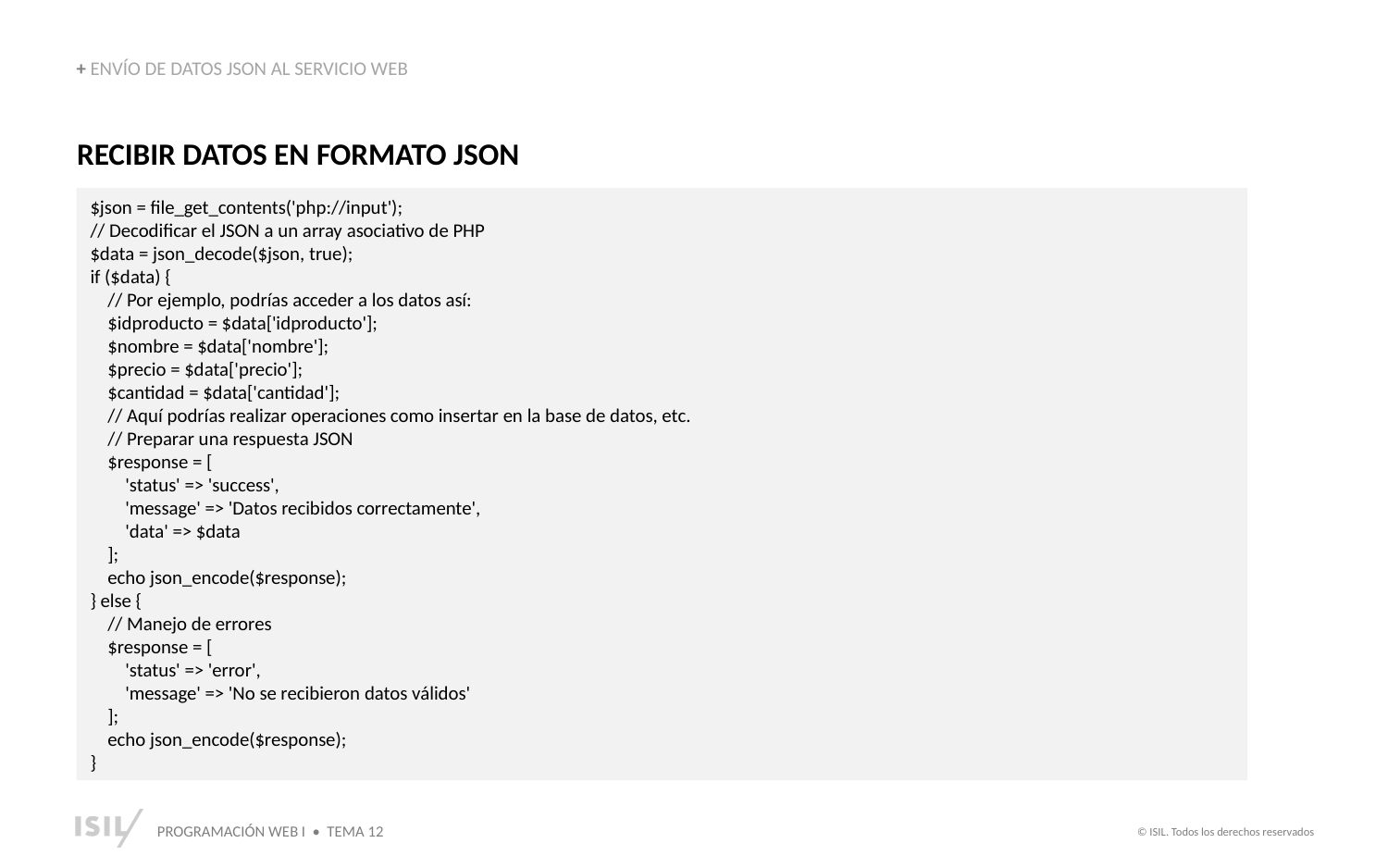

+ ENVÍO DE DATOS JSON AL SERVICIO WEB

RECIBIR DATOS EN FORMATO JSON
$json = file_get_contents('php://input');
// Decodificar el JSON a un array asociativo de PHP
$data = json_decode($json, true);
if ($data) {
    // Por ejemplo, podrías acceder a los datos así:
    $idproducto = $data['idproducto'];
    $nombre = $data['nombre'];
    $precio = $data['precio'];
    $cantidad = $data['cantidad'];
    // Aquí podrías realizar operaciones como insertar en la base de datos, etc.
    // Preparar una respuesta JSON
    $response = [
        'status' => 'success',
        'message' => 'Datos recibidos correctamente',
        'data' => $data
    ];
    echo json_encode($response);
} else {
    // Manejo de errores
    $response = [
        'status' => 'error',
        'message' => 'No se recibieron datos válidos'
    ];
    echo json_encode($response);
}